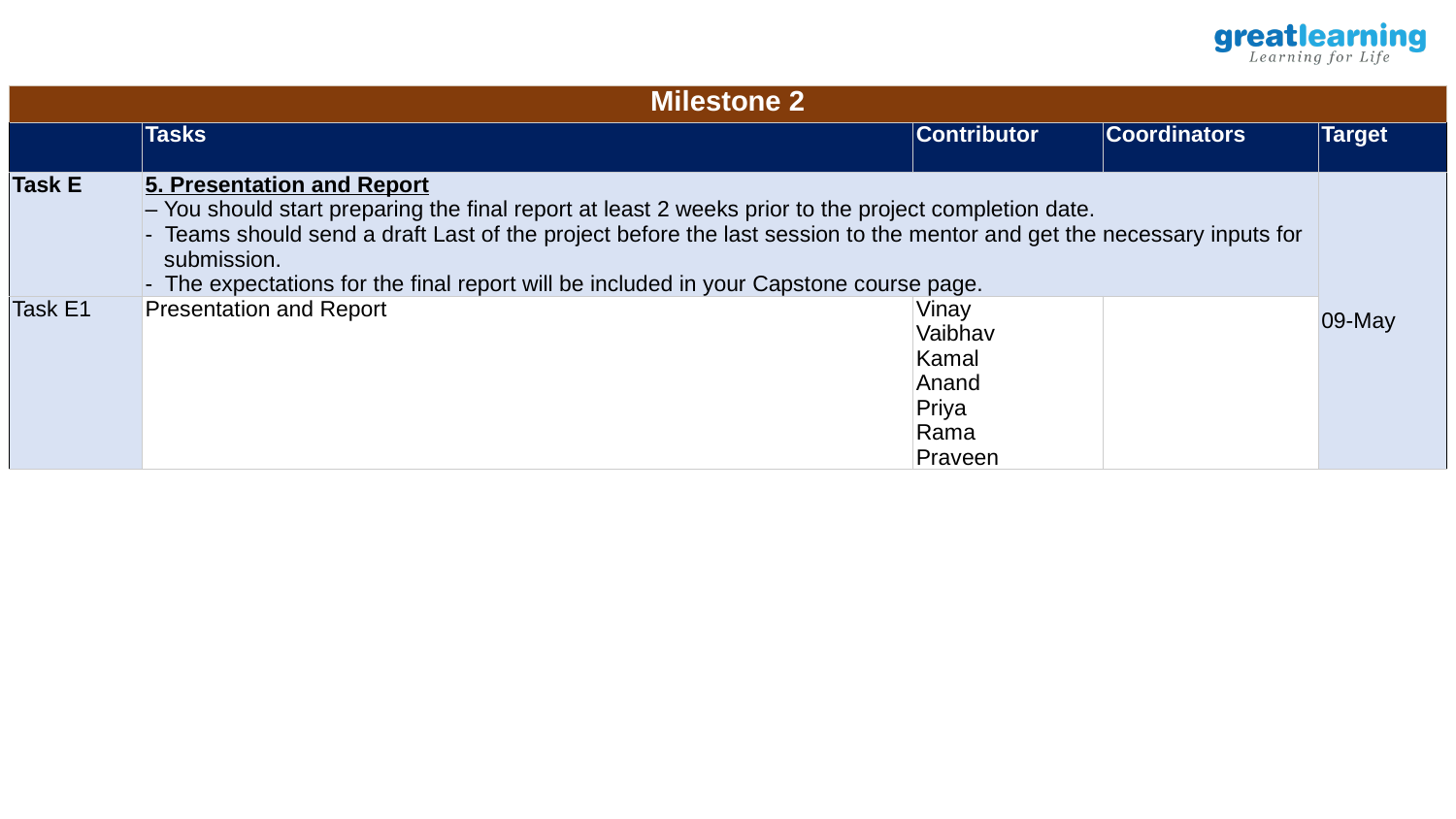

| Milestone 2 |  |  |  |  |
| --- | --- | --- | --- | --- |
|  | Tasks | Contributor | Coordinators | Target |
| Task E | 5. Presentation and Report – You should start preparing the final report at least 2 weeks prior to the project completion date. - Teams should send a draft Last of the project before the last session to the mentor and get the necessary inputs for submission. - The expectations for the final report will be included in your Capstone course page. |  |  | 09-May |
| Task E1 | Presentation and Report | Vinay Vaibhav Kamal Anand Priya Rama Praveen |  |  |